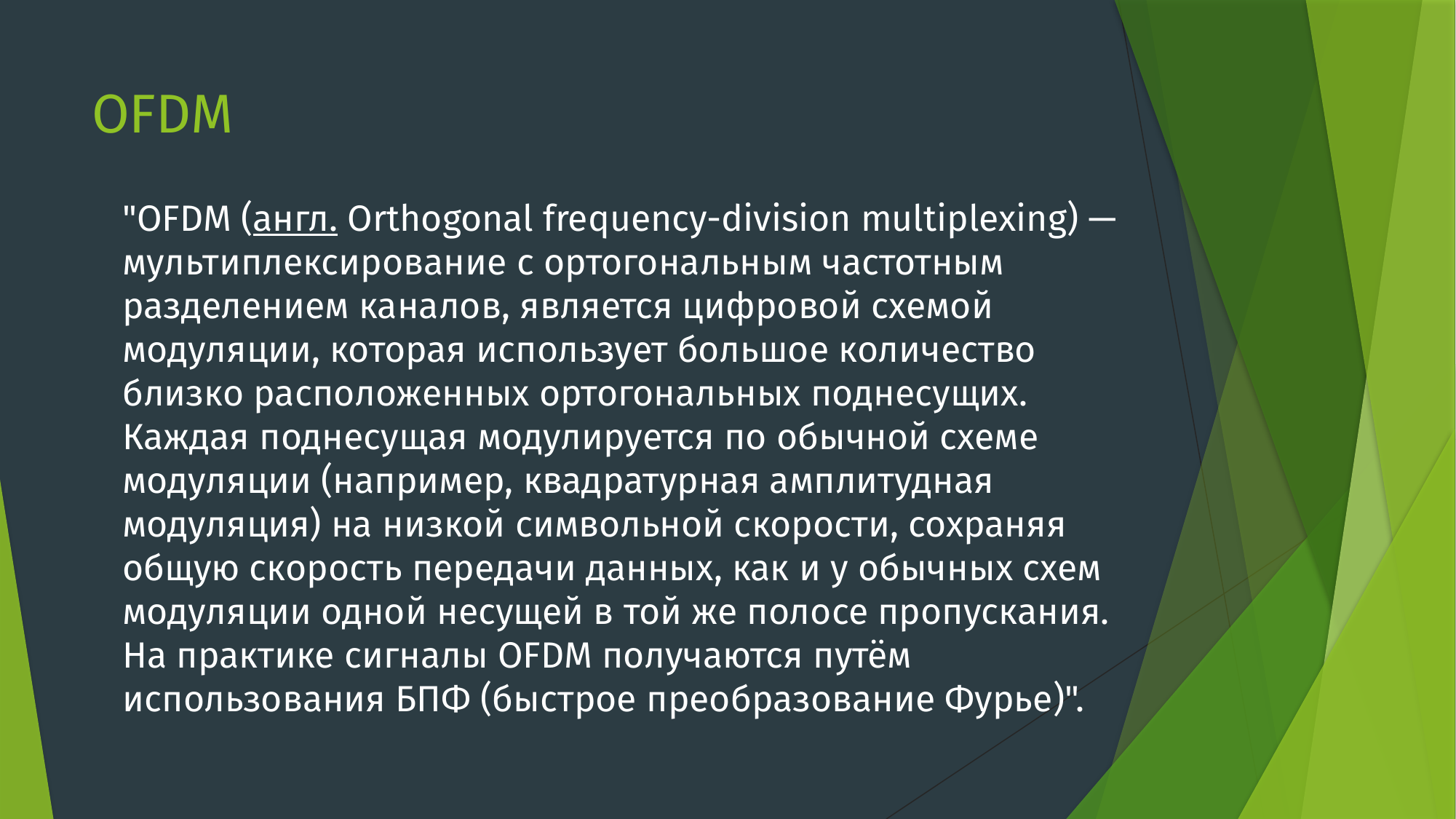

# OFDM
"OFDM (англ. Orthogonal frequency-division multiplexing) — мультиплексирование с ортогональным частотным разделением каналов, является цифровой схемой модуляции, которая использует большое количество близко расположенных ортогональных поднесущих. Каждая поднесущая модулируется по обычной схеме модуляции (например, квадратурная амплитудная модуляция) на низкой символьной скорости, сохраняя общую скорость передачи данных, как и у обычных схем модуляции одной несущей в той же полосе пропускания. На практике сигналы OFDM получаются путём использования БПФ (быстрое преобразование Фурье)".